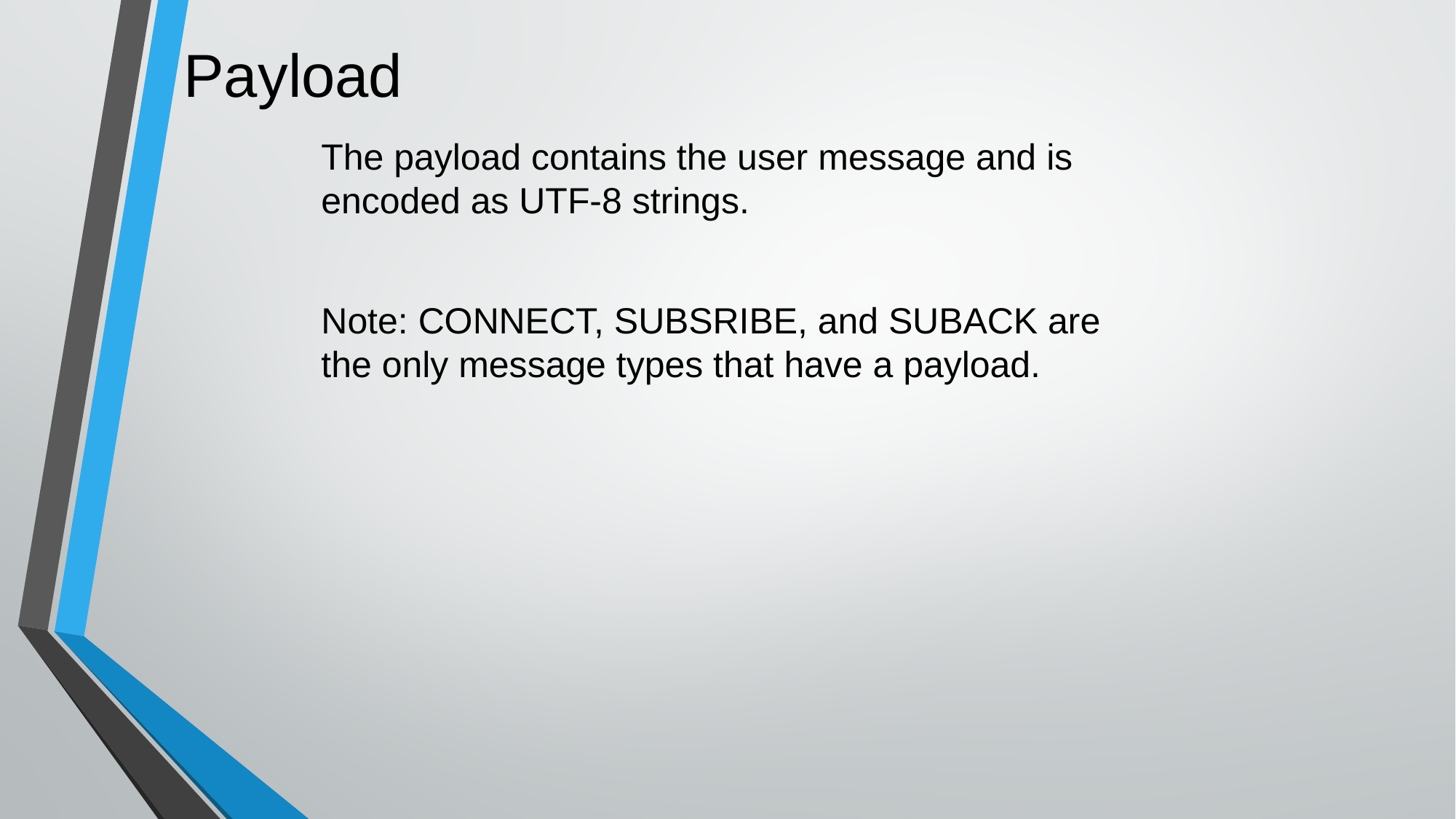

Payload
The payload contains the user message and is encoded as UTF-8 strings.

Note: CONNECT, SUBSRIBE, and SUBACK are the only message types that have a payload.